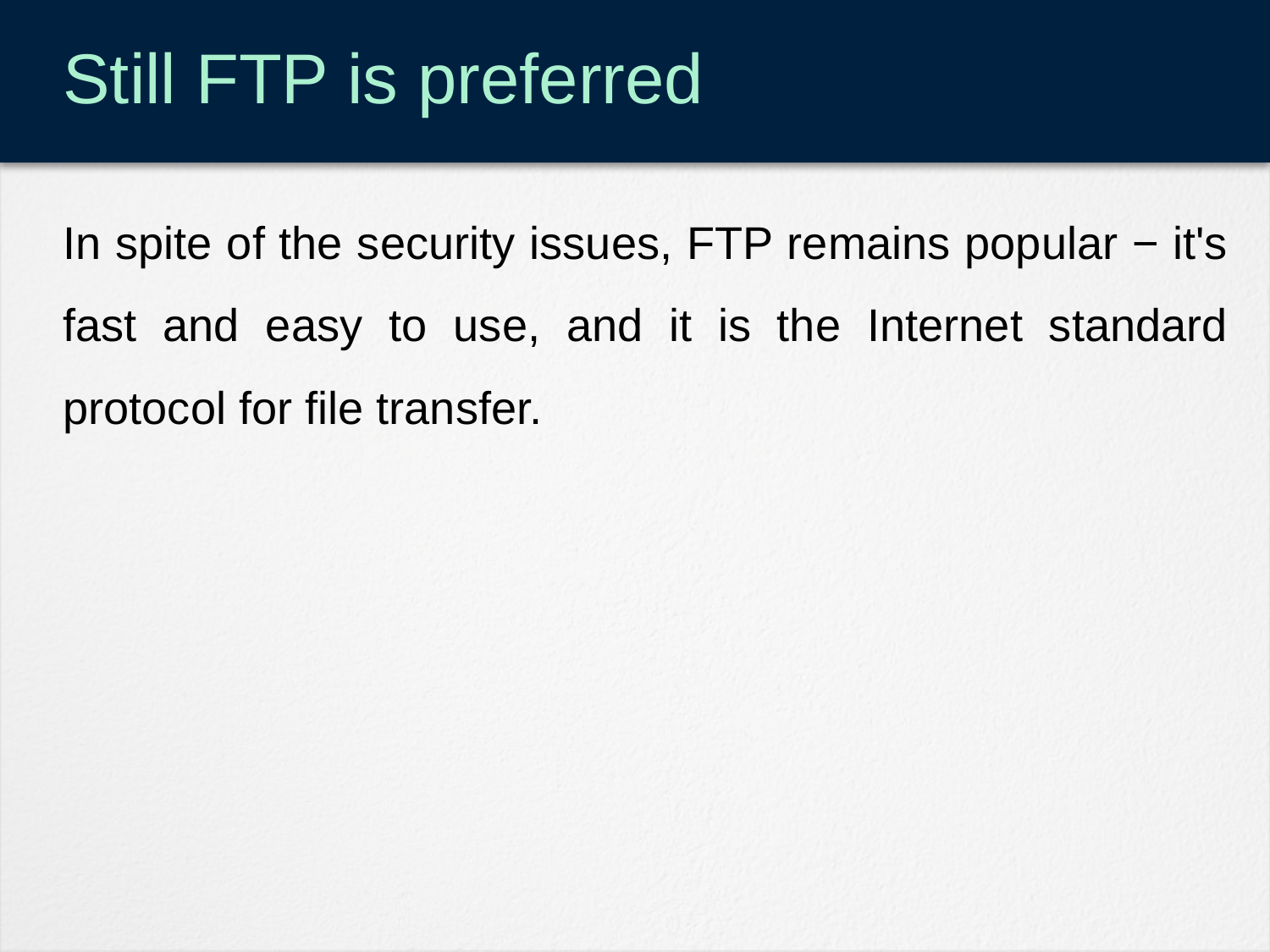

# Still FTP is preferred
In spite of the security issues, FTP remains popular − it's fast and easy to use, and it is the Internet standard protocol for file transfer.